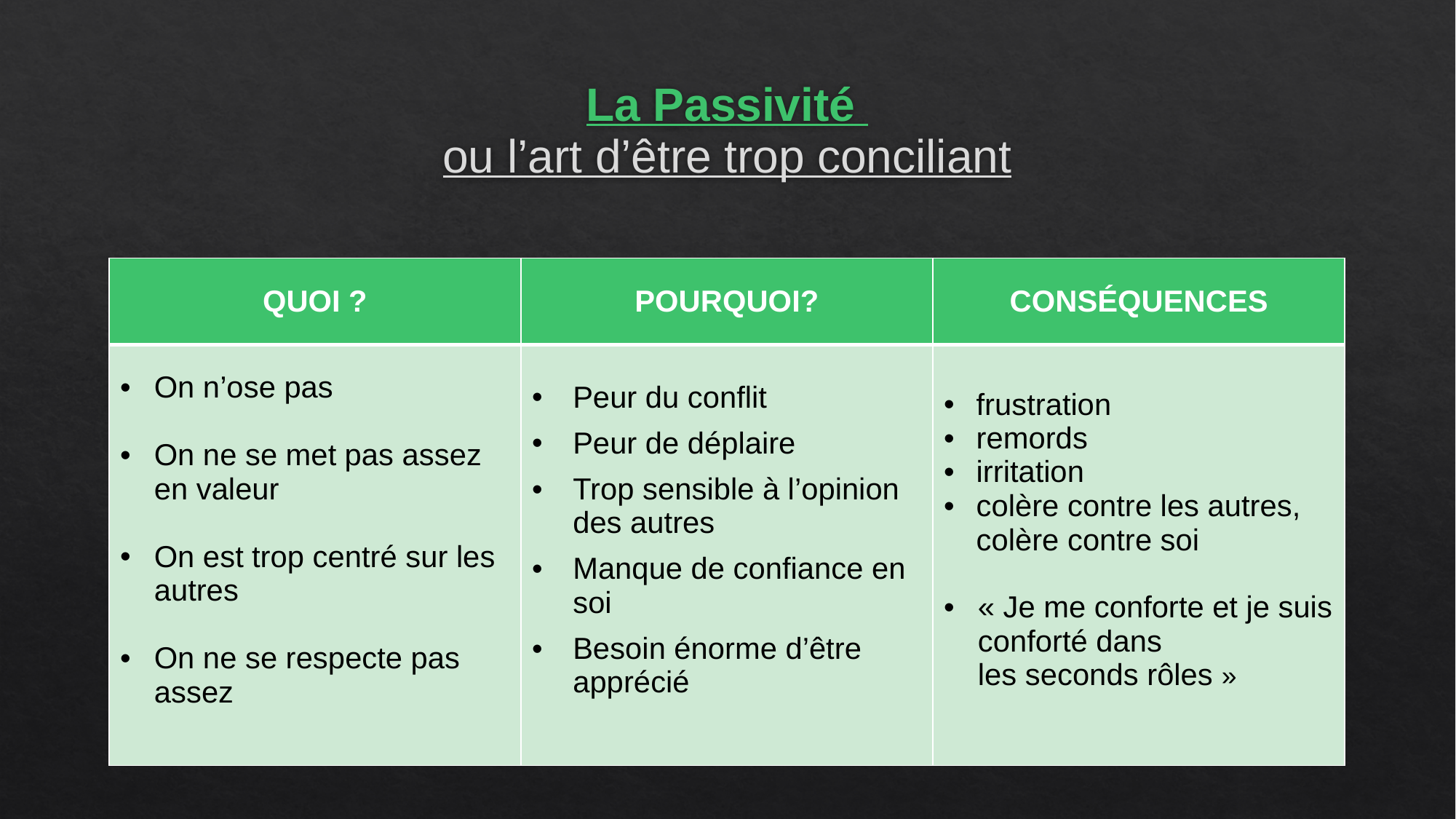

# La Passivité ou l’art d’être trop conciliant
| QUOI ? | POURQUOI? | CONSÉQUENCES |
| --- | --- | --- |
| On n’ose pas On ne se met pas assez en valeur On est trop centré sur les autres On ne se respecte pas assez | Peur du conflit Peur de déplaire Trop sensible à l’opinion des autres Manque de confiance en soi Besoin énorme d’être apprécié | frustration remords irritation colère contre les autres, colère contre soi « Je me conforte et je suis conforté dans les seconds rôles » |